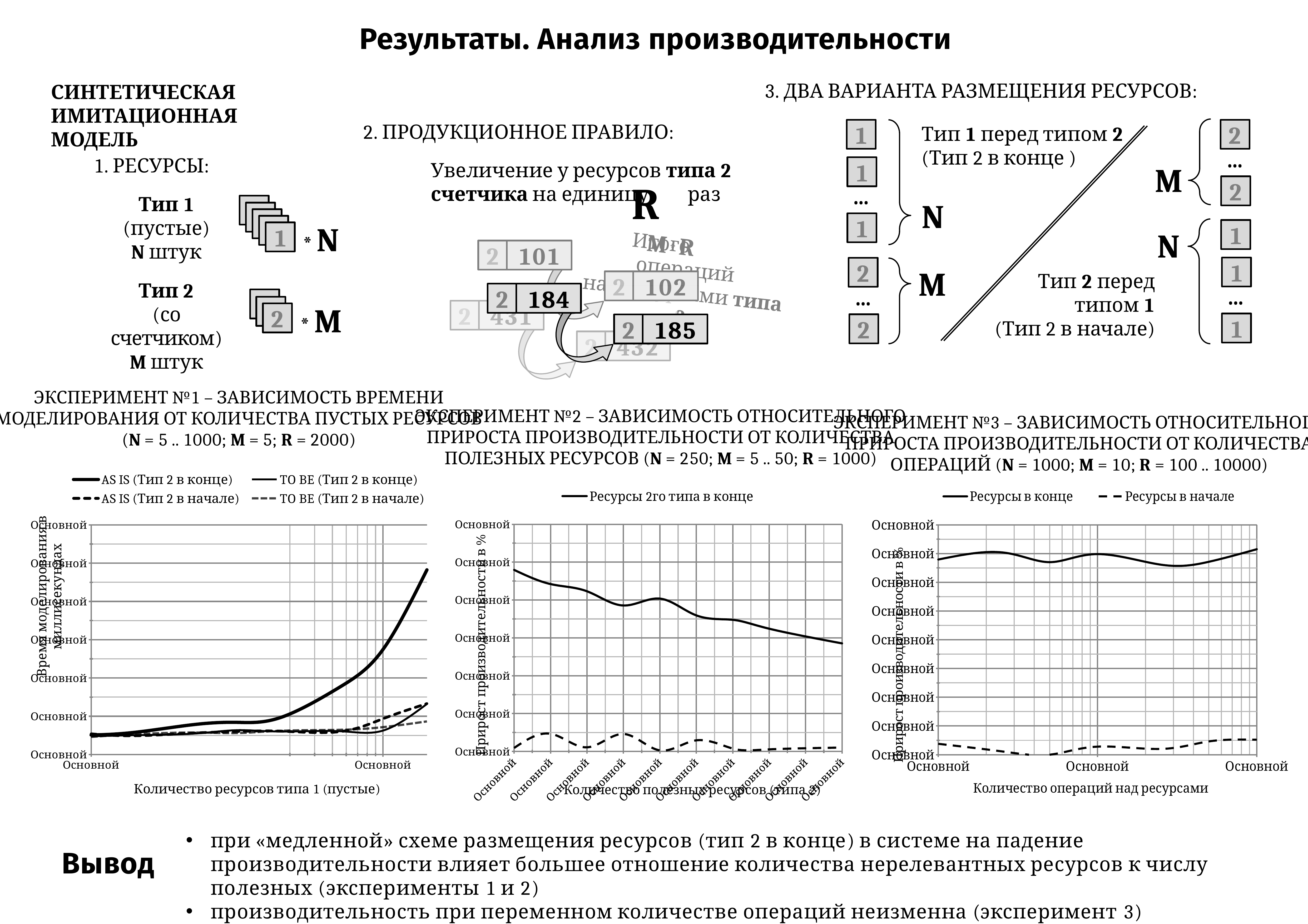

Результаты. Анализ производительности
Синтетическая имитационная
модель
3. Два варианта размещения ресурсов:
Тип 1 перед типом 2
(Тип 2 в конце )
2. Продукционное правило:

1

2
Итого              операций
над ресурсами типа 2
M * R
…
1. Ресурсы:
Увеличение у ресурсов типа 2 счетчика на единицу         раз
1
M
R
2
…
Тип 1 (пустые)
N штук
N
1
1
1
1
* N
1
1

1
N

2
101
2
102

2
184
2
185

2
431
2
432

1
2

M
Тип 2 перед
типом 1
(Тип 2 в начале)
Тип 2
(со счетчиком)
M штук
…
…
2
2
* M
2
1
2
Эксперимент №1 – зависимость времени
моделирования от количества пустых ресурсов
(N = 5 .. 1000; M = 5; R = 2000)
Эксперимент №2 – зависимость относительного
прироста производительности от количества
полезных ресурсов (N = 250; M = 5 .. 50; R = 1000)
Эксперимент №3 – зависимость относительного
прироста производительности от количества
операций (N = 1000; M = 10; R = 100 .. 10000)

### Chart

| Category | AS IS (Тип 2 в конце) | TO BE (Тип 2 в конце) | AS IS (Тип 2 в начале) | TO BE (Тип 2 в начале) |
|---|---|---|---|---|

### Chart

| Category | Ресурсы 2го типа в конце | Ресурсы 2го типа в начале |
|---|---|---|

### Chart

| Category | Ресурсы в конце | Ресурсы в начале |
|---|---|---|
при «медленной» схеме размещения ресурсов (тип 2 в конце) в системе на падение производительности влияет большее отношение количества нерелевантных ресурсов к числу полезных (эксперименты 1 и 2)
производительность при переменном количестве операций неизменна (эксперимент 3)
Вывод